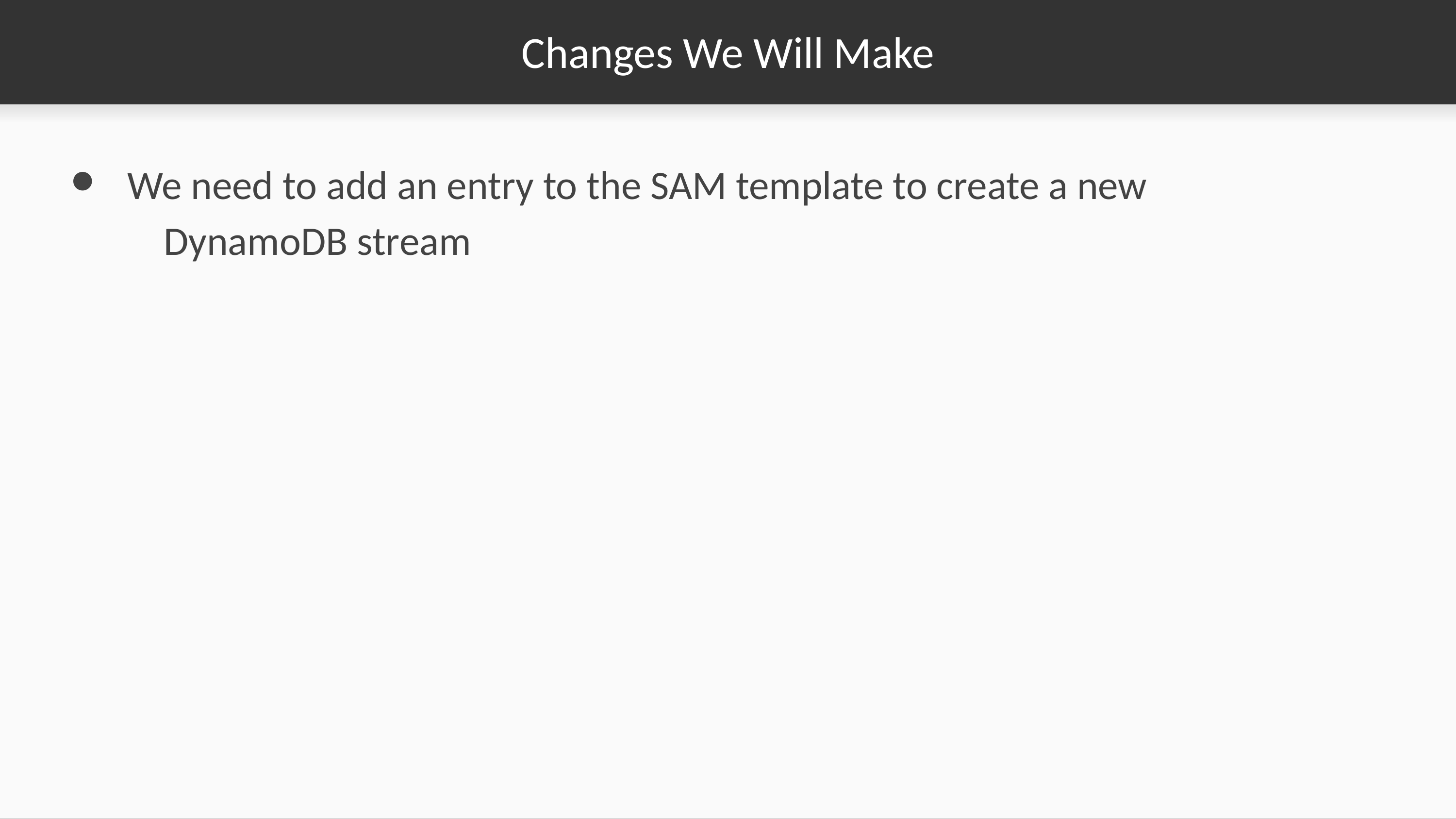

# Changes We Will Make
We need to add an entry to the SAM template to create a new                             DynamoDB stream